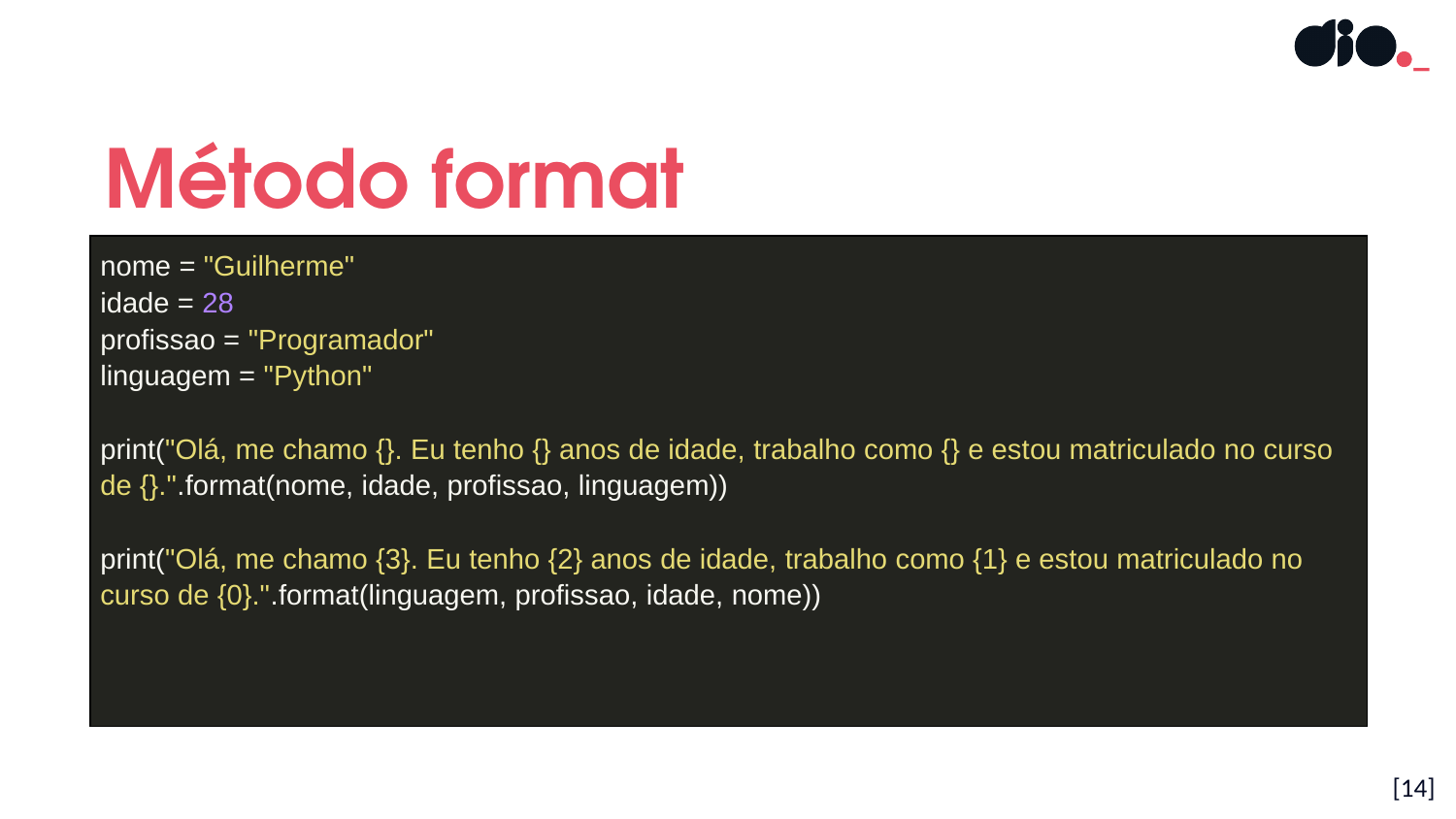

Método format

| nome = "Guilherme" idade = 28 profissao = "Programador" linguagem = "Python" print("Olá, me chamo {}. Eu tenho {} anos de idade, trabalho como {} e estou matriculado no curso de {}.".format(nome, idade, profissao, linguagem)) print("Olá, me chamo {3}. Eu tenho {2} anos de idade, trabalho como {1} e estou matriculado no curso de {0}.".format(linguagem, profissao, idade, nome)) |
| --- |
[14]